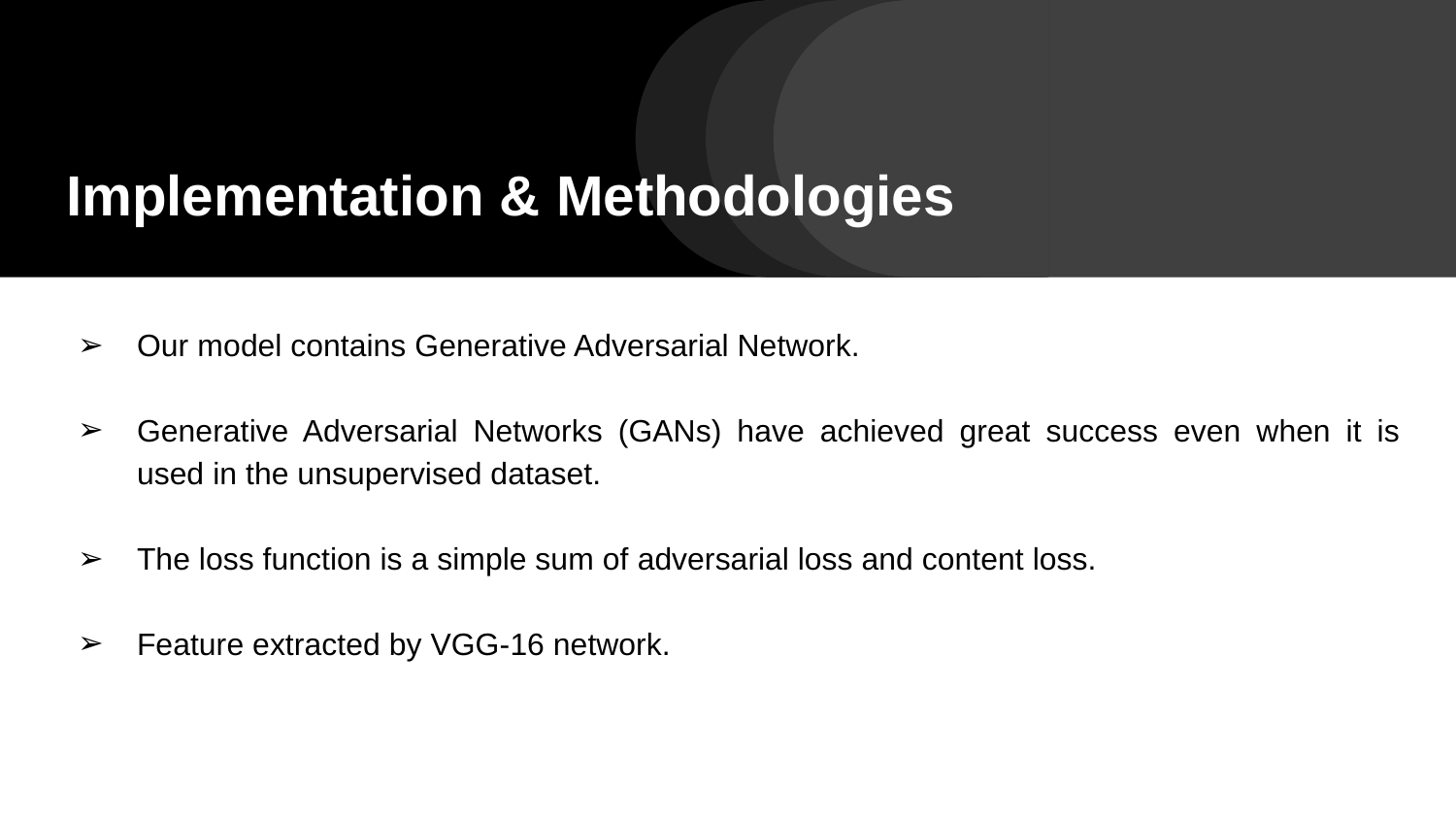

# Implementation & Methodologies
Our model contains Generative Adversarial Network.

Generative Adversarial Networks (GANs) have achieved great success even when it is used in the unsupervised dataset.

The loss function is a simple sum of adversarial loss and content loss.

Feature extracted by VGG-16 network.